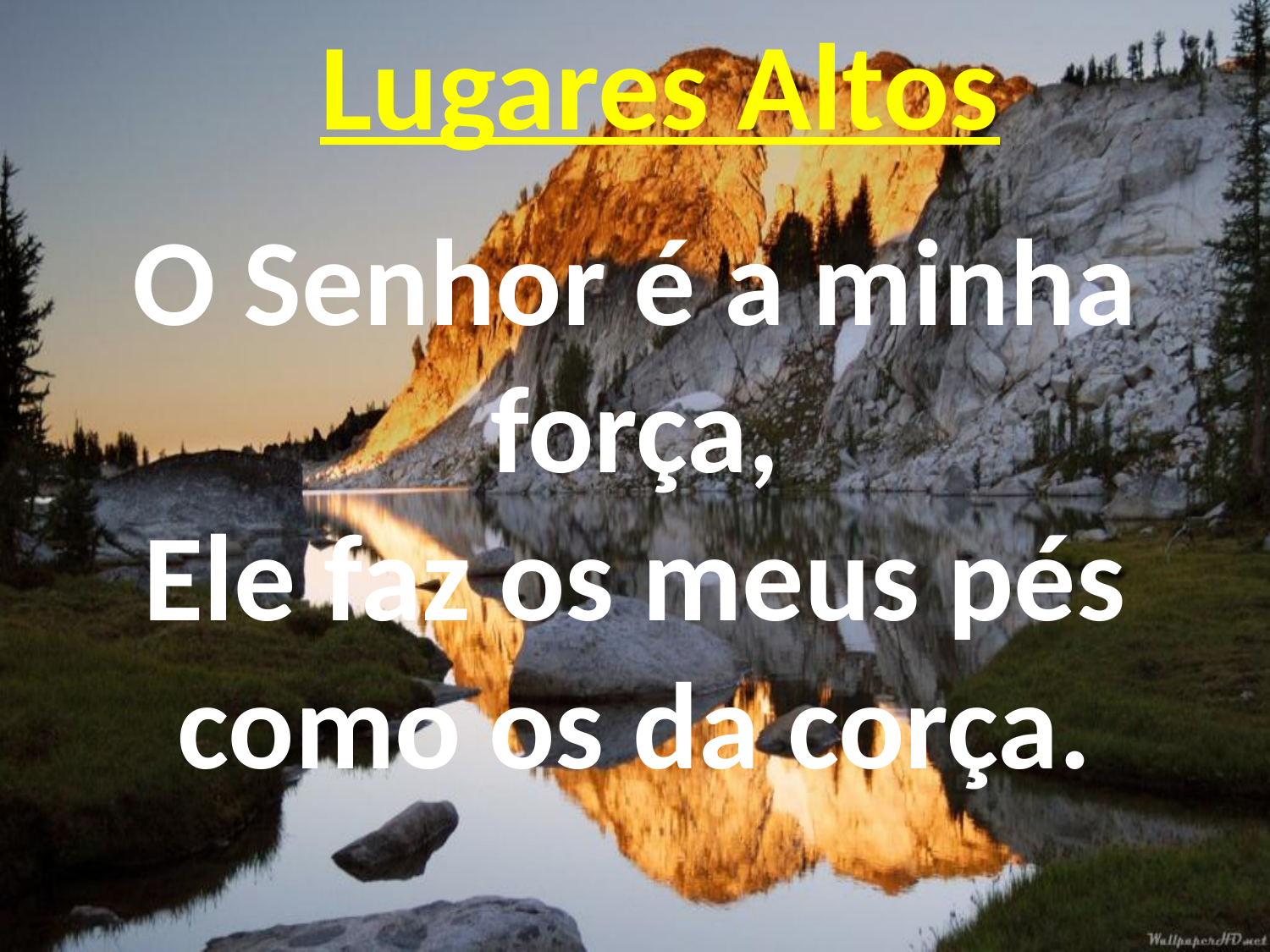

Lugares Altos
O Senhor é a minha força,
Ele faz os meus pés como os da corça.